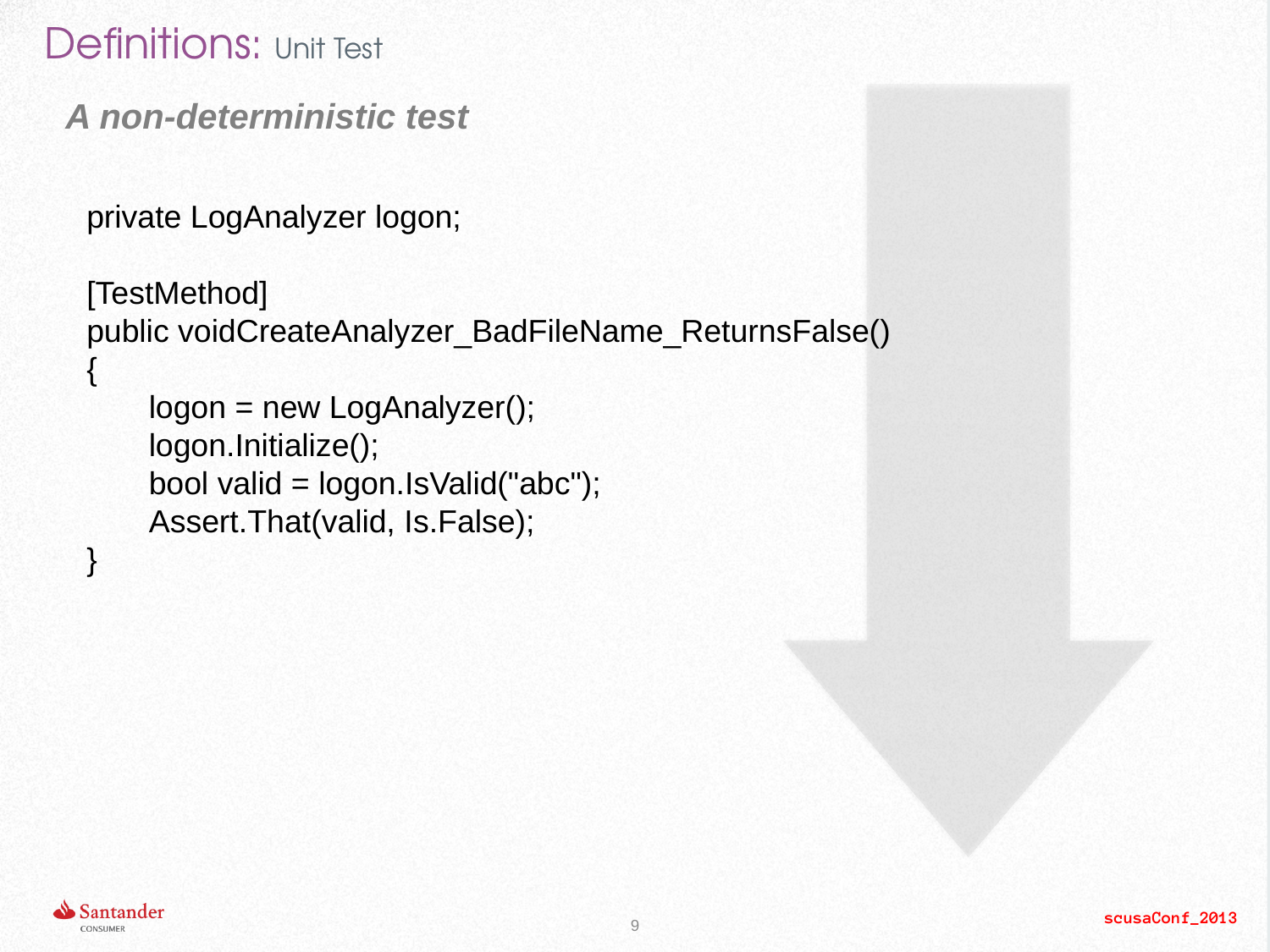

# Definitions: Unit Test

A non-deterministic test
private LogAnalyzer logon;

[TestMethod]
public voidCreateAnalyzer_BadFileName_ReturnsFalse()
{
       logon = new LogAnalyzer();
       logon.Initialize();
       bool valid = logon.IsValid("abc");
       Assert.That(valid, Is.False);
}
9